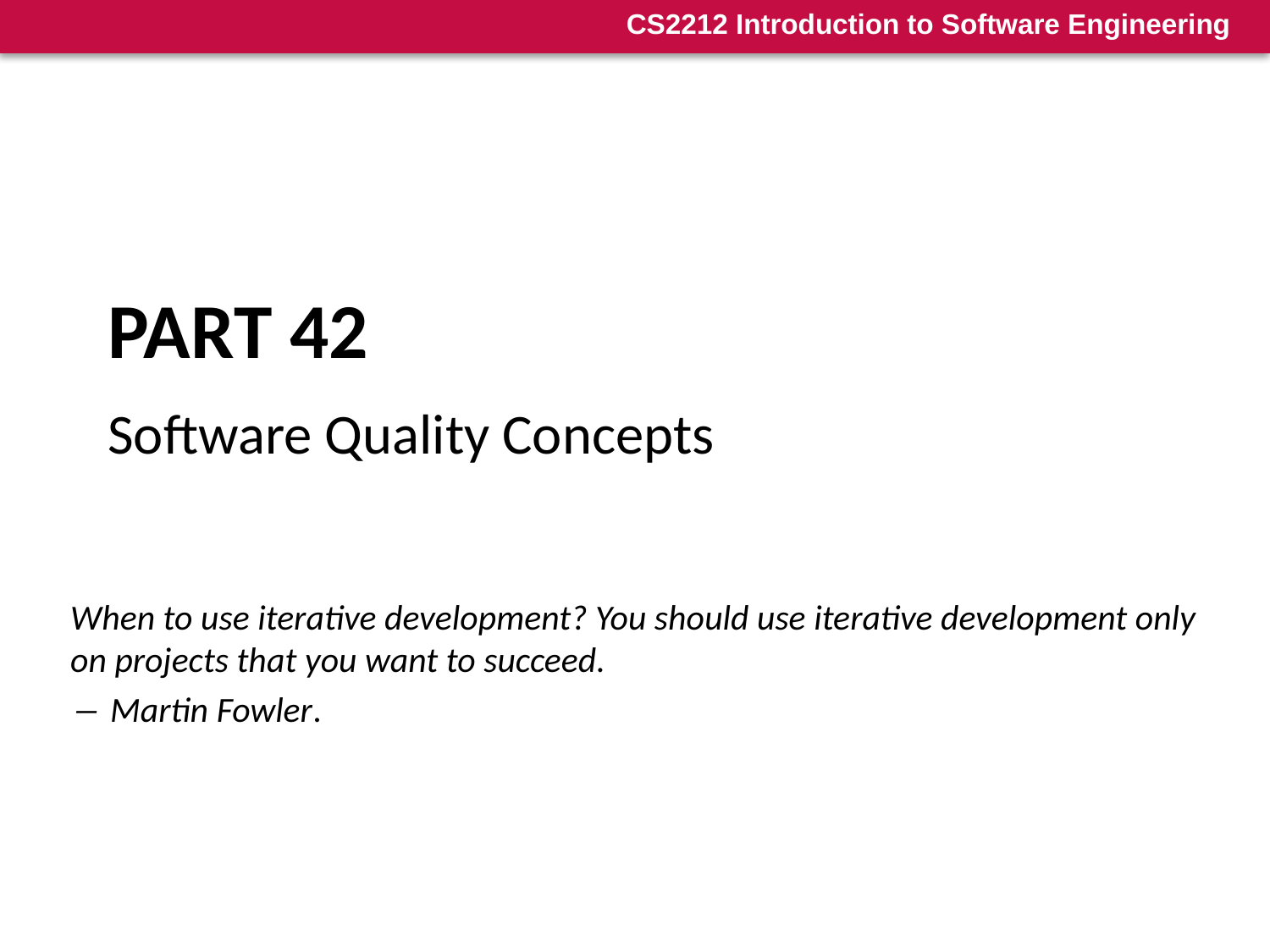

# Part 42
Software Quality Concepts

When to use iterative development? You should use iterative development only on projects that you want to succeed.
― Martin Fowler.